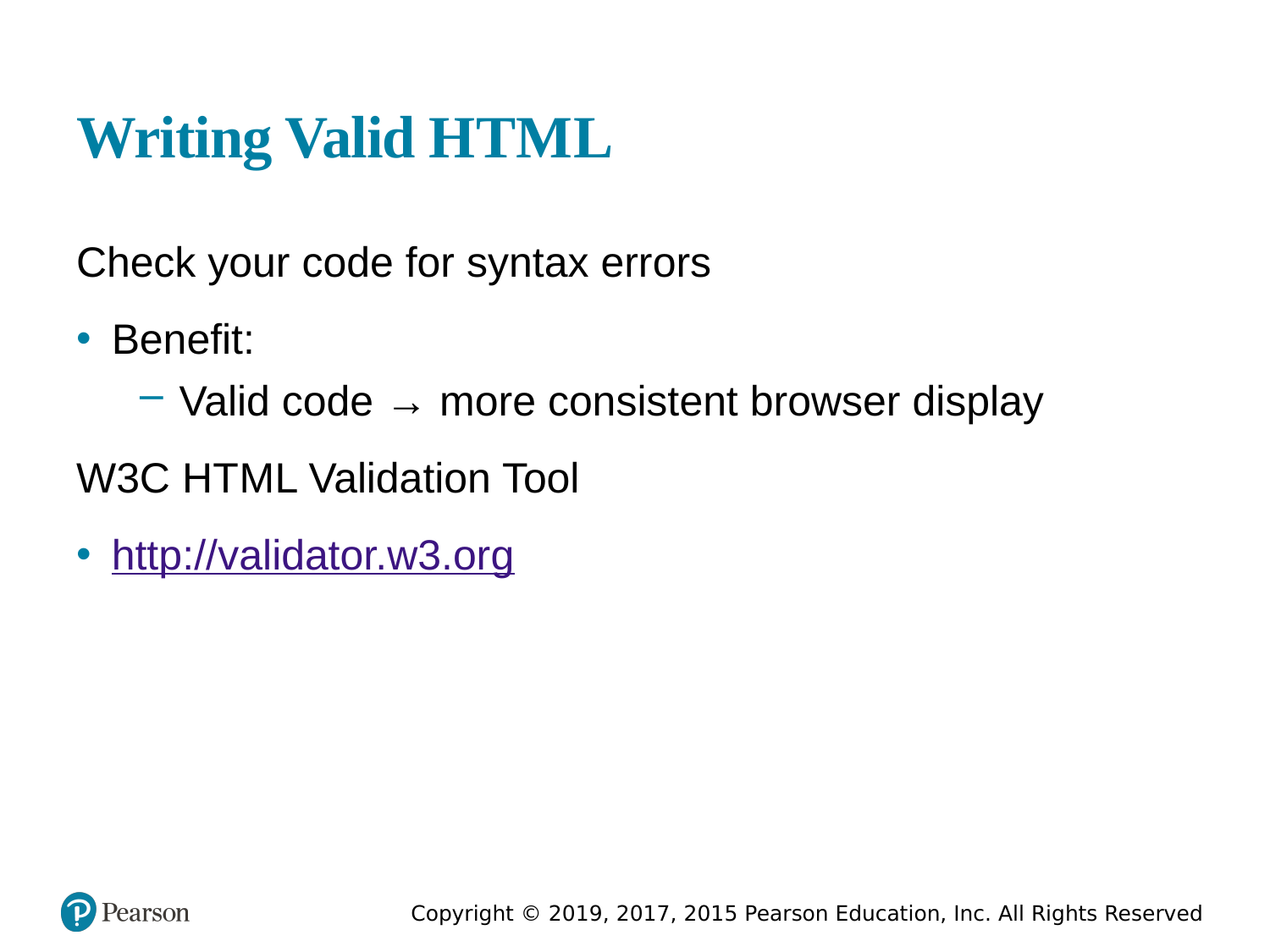

# Writing Valid H T M L
Check your code for syntax errors
Benefit:
Valid code → more consistent browser display
W3C H T M L Validation Tool
http://validator.w3.org